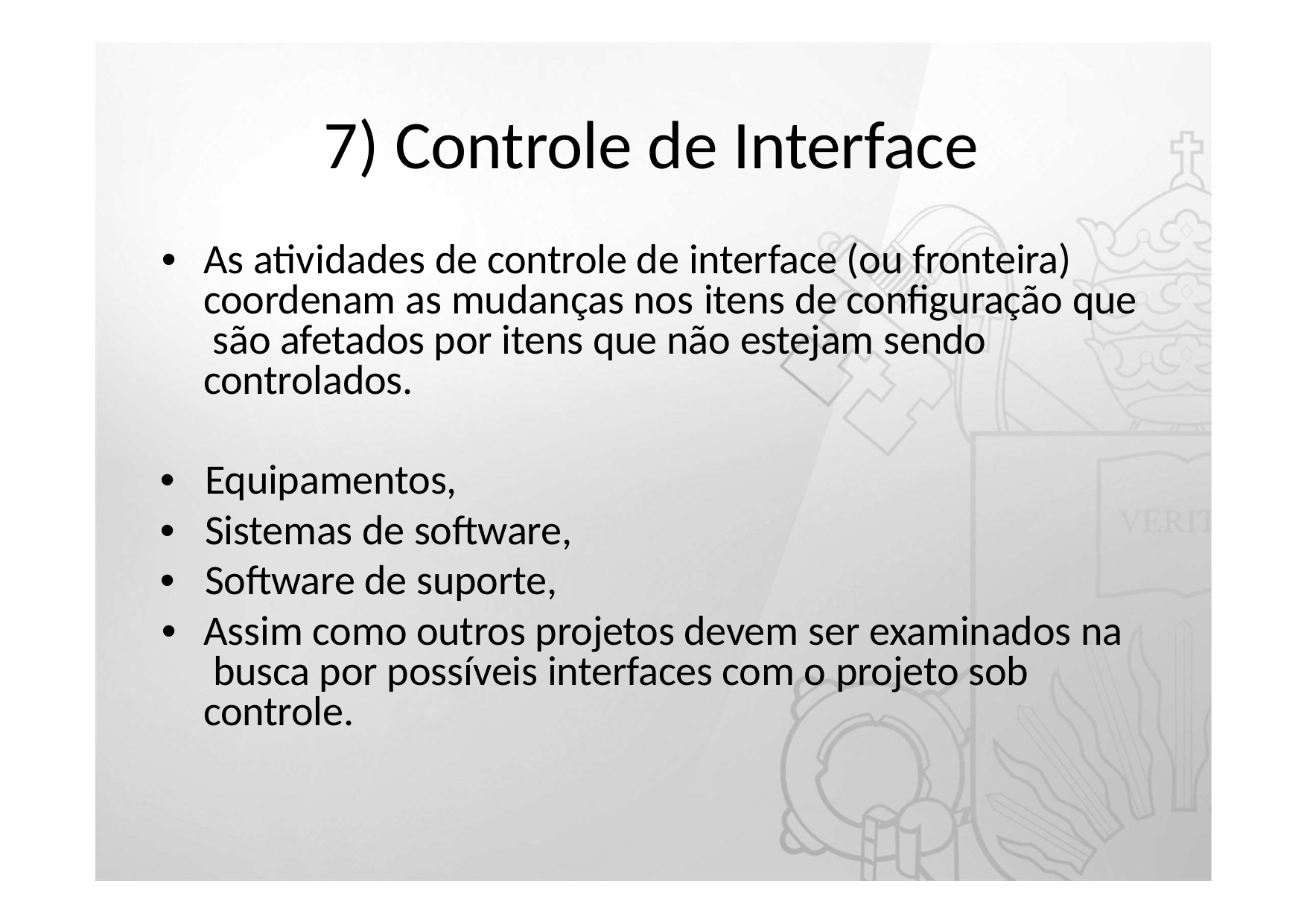

# 7) Controle de Interface
•	As atividades de controle de interface (ou fronteira)  coordenam as mudanças nos itens de configuração que  são afetados por itens que não estejam sendo  controlados.

•	Equipamentos,
•	Sistemas de software,
•	Software de suporte,
•	Assim como outros projetos devem ser examinados na  busca por possíveis interfaces com o projeto sob  controle.